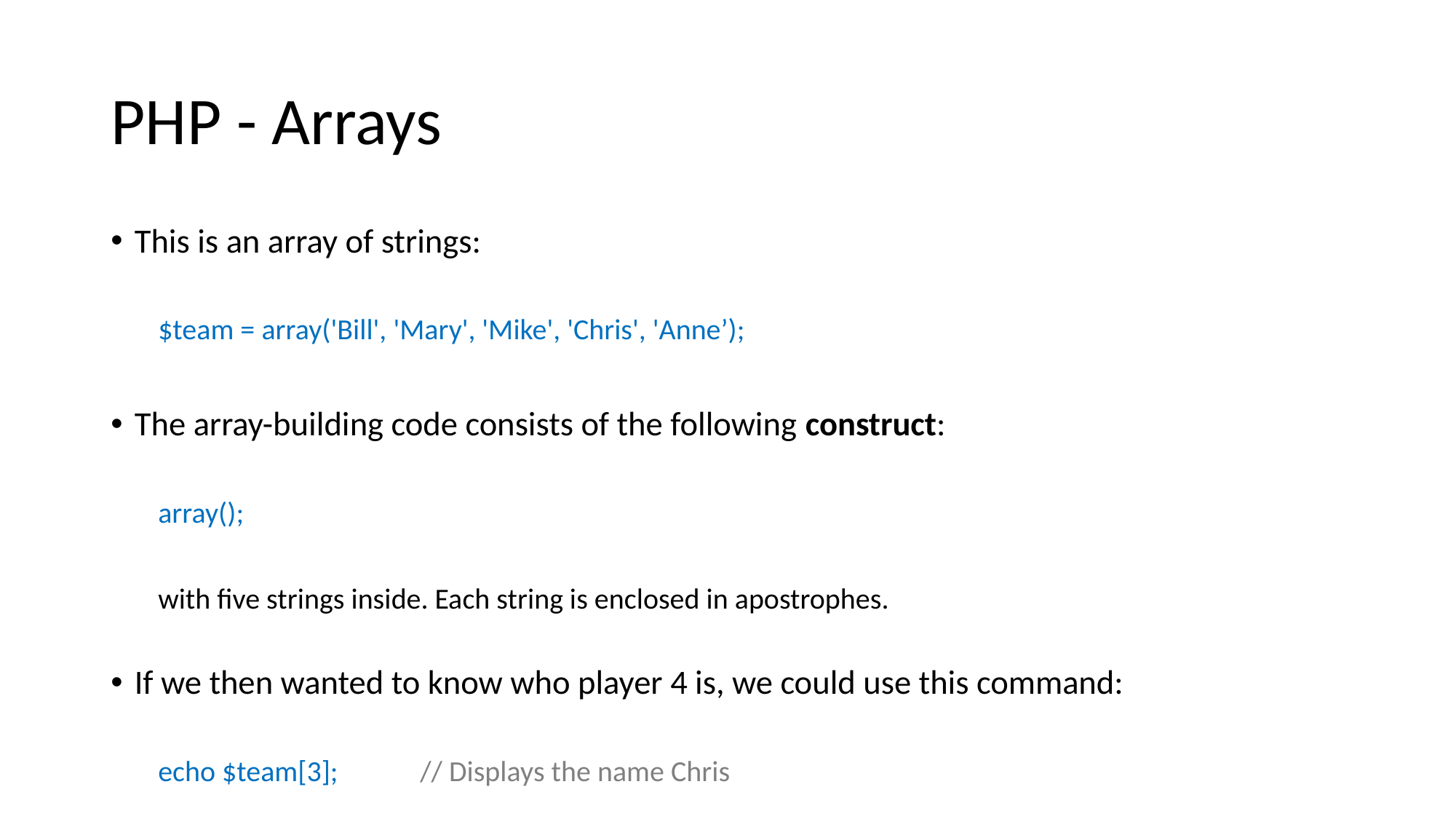

# PHP - Arrays
This is an array of strings:

$team = array('Bill', 'Mary', 'Mike', 'Chris', 'Anne’);

The array-building code consists of the following construct:

array();

with five strings inside. Each string is enclosed in apostrophes.

If we then wanted to know who player 4 is, we could use this command:

echo $team[3]; 	// Displays the name Chris